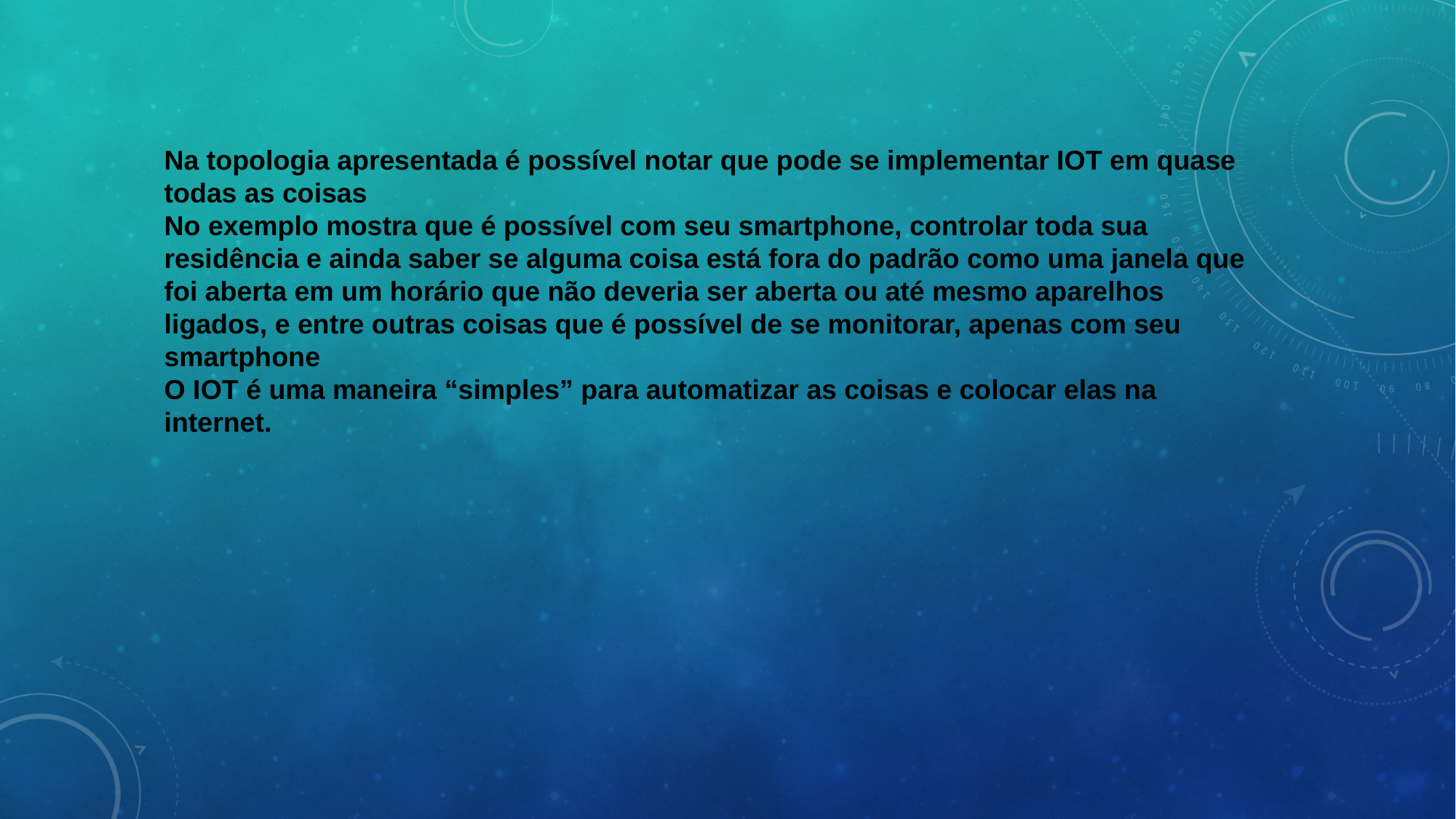

Na topologia apresentada é possível notar que pode se implementar IOT em quase todas as coisas
No exemplo mostra que é possível com seu smartphone, controlar toda sua residência e ainda saber se alguma coisa está fora do padrão como uma janela que foi aberta em um horário que não deveria ser aberta ou até mesmo aparelhos ligados, e entre outras coisas que é possível de se monitorar, apenas com seu smartphone
O IOT é uma maneira “simples” para automatizar as coisas e colocar elas na internet.